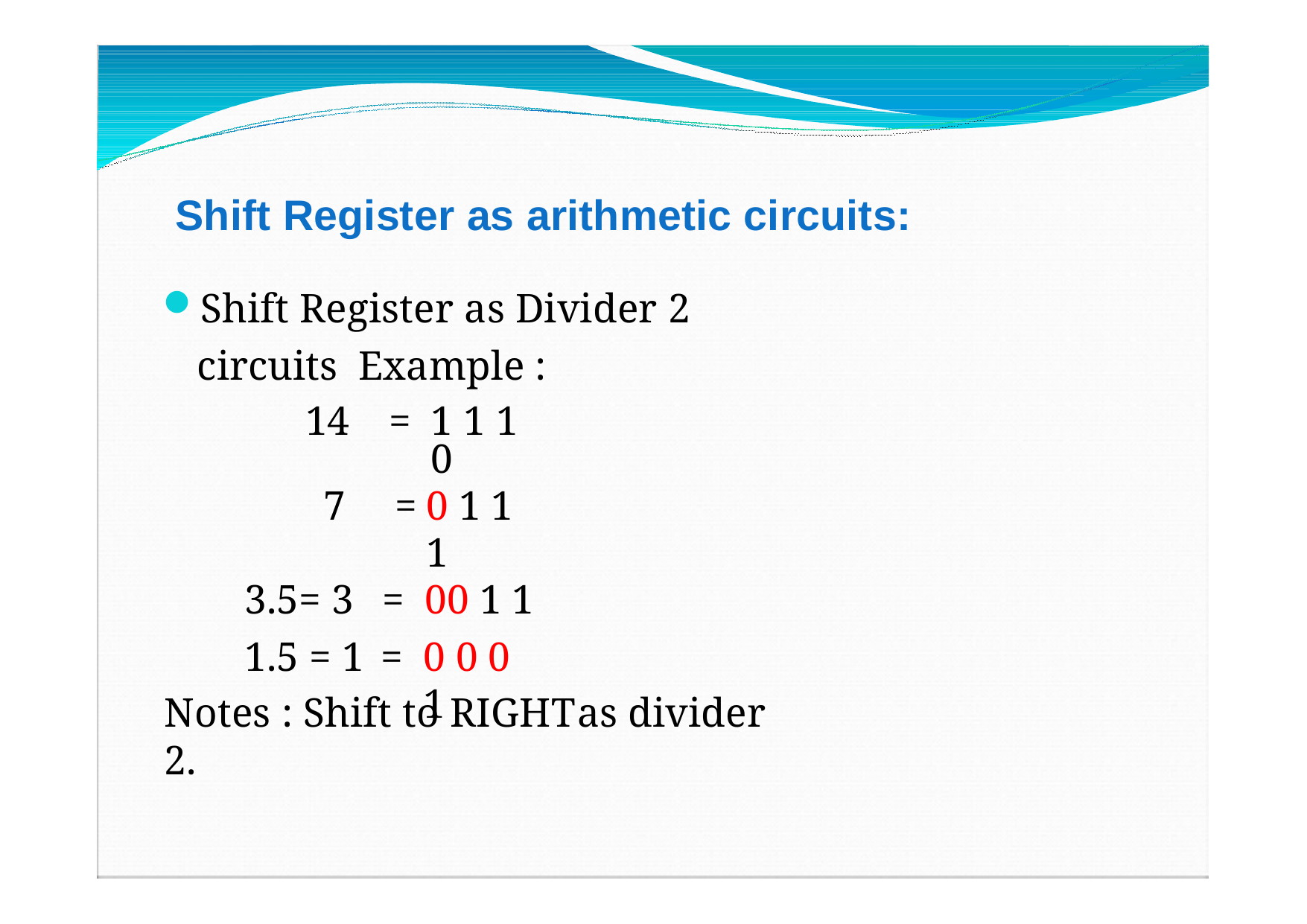

# Shift Register as arithmetic circuits:
Shift Register as Divider 2 circuits  Example :
| 14 | = | 1 1 1 0 |
| --- | --- | --- |
| 7 | = | 0 1 1 1 |
| 3.5= 3 | = | 00 1 1 |
| 1.5 = 1 | = | 0 0 0 1 |
Notes : Shift to RIGHT	as divider 2.